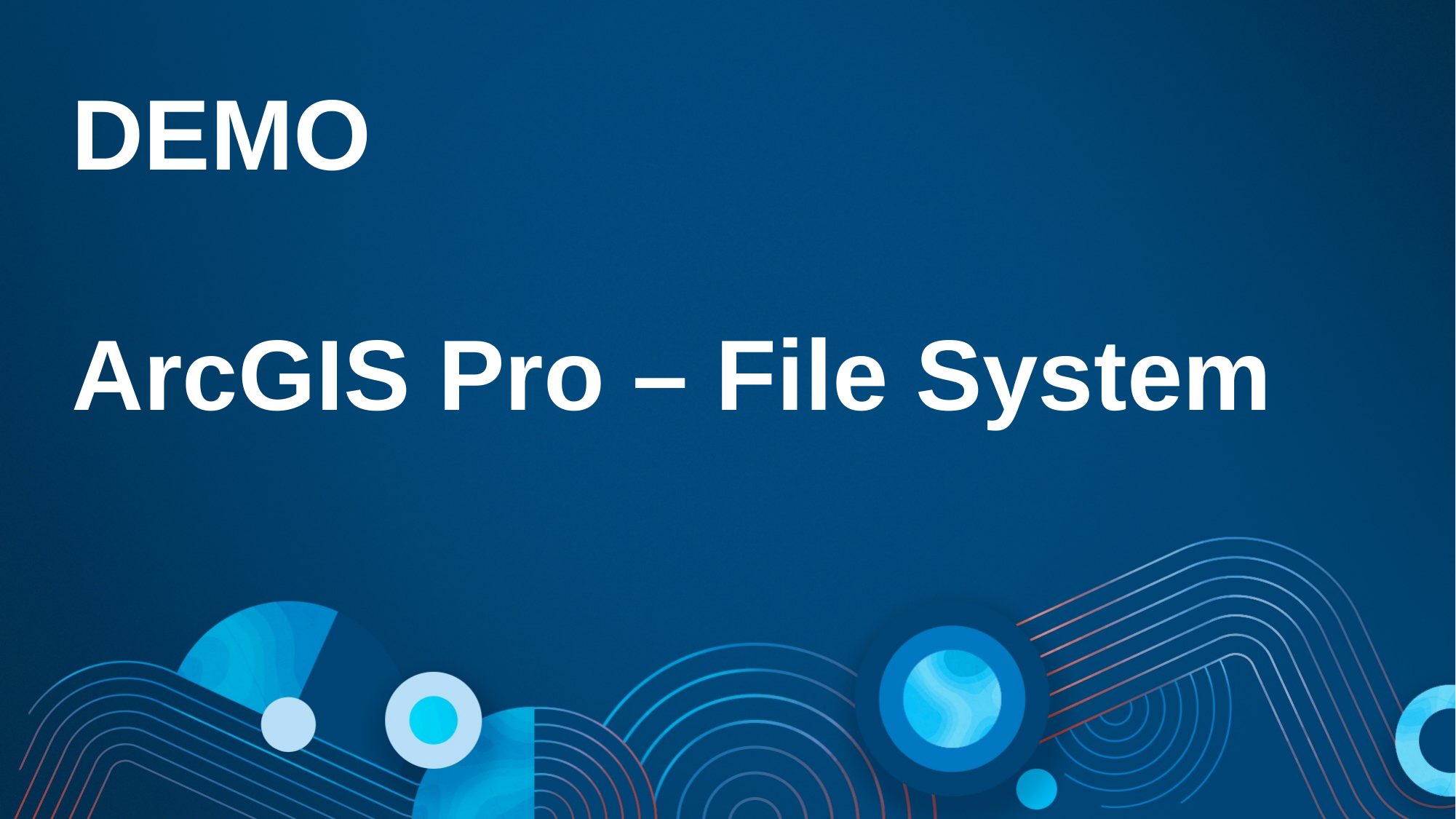

# DEMO ArcGIS Pro – File System